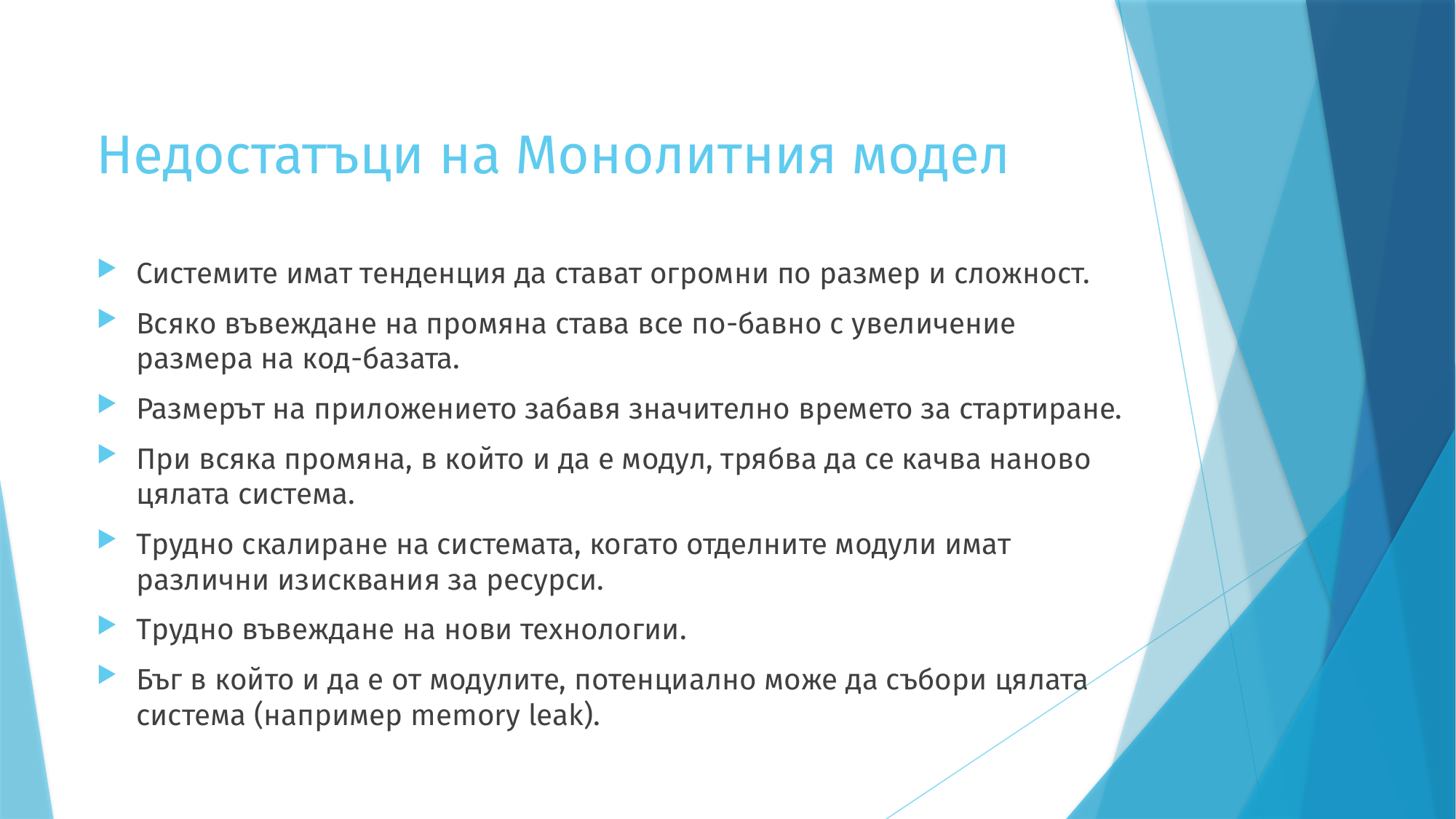

# Недостатъци на Монолитния модел
Системите имат тенденция да стават огромни по размер и сложност.
Всяко въвеждане на промяна става все по-бавно с увеличение размера на код-базата.
Размерът на приложението забавя значително времето за стартиране.
При всяка промяна, в който и да е модул, трябва да се качва наново цялата система.
Трудно скалиране на системата, когато отделните модули имат различни изисквания за ресурси.
Трудно въвеждане на нови технологии.
Бъг в който и да е от модулите, потенциално може да събори цялата система (например memory leak).